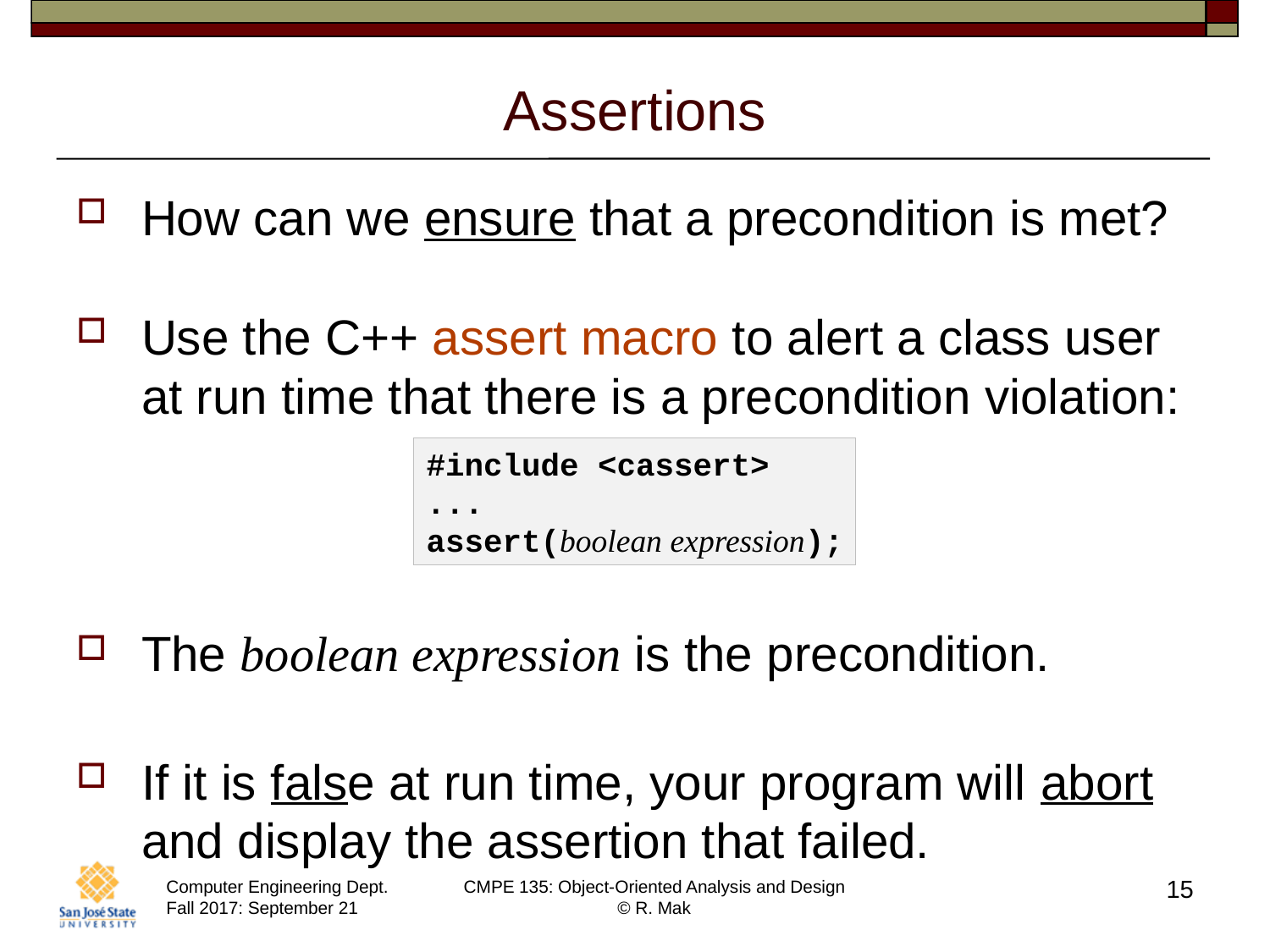

# Assertions
How can we ensure that a precondition is met?

Use the C++ assert macro to alert a class user
at run time that there is a precondition violation:

The boolean expression is the precondition.

If it is false at run time, your program will abort and display the assertion that failed.
#include <cassert>
...
assert(boolean expression);
15